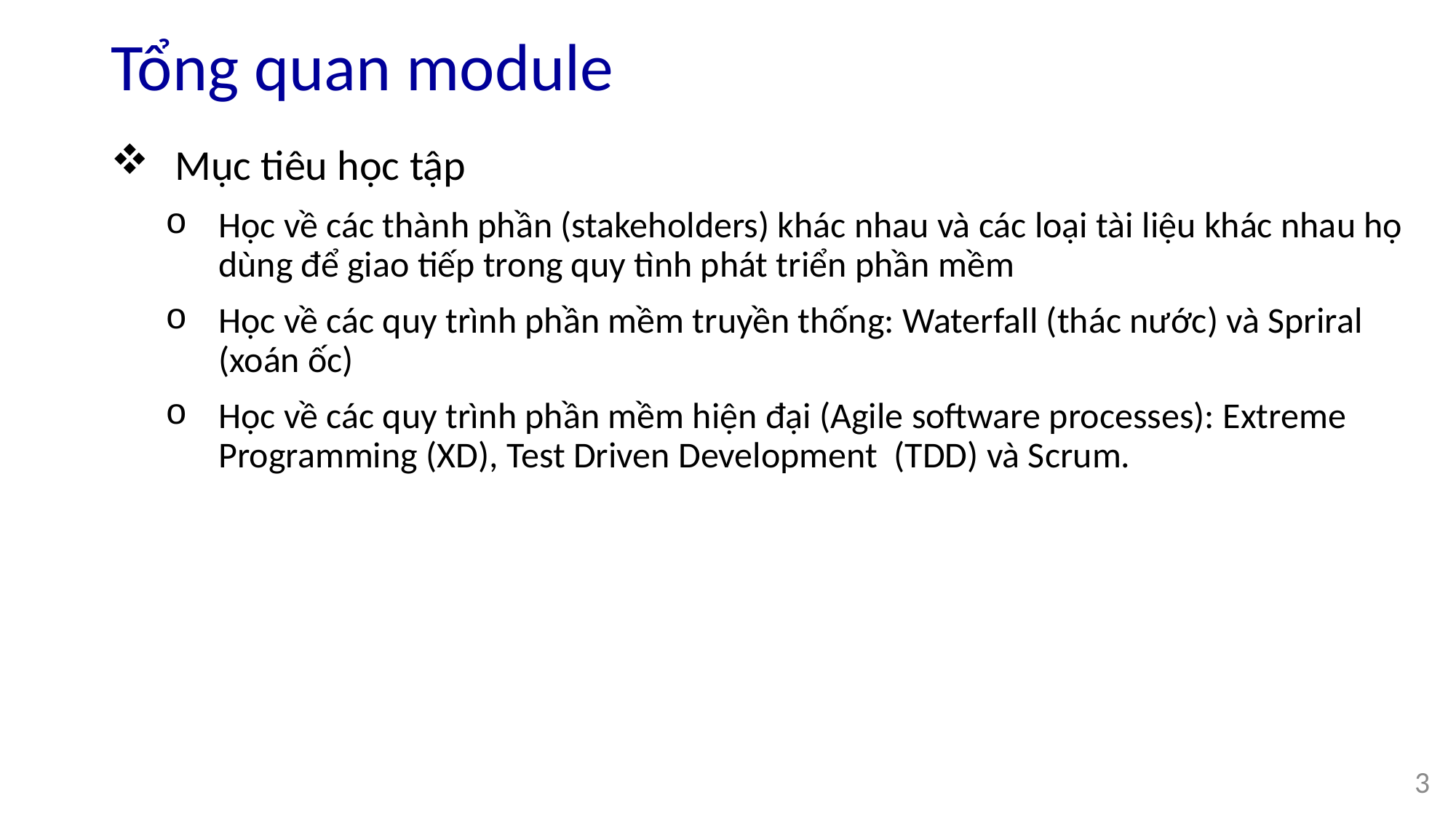

# Tổng quan module
Mục tiêu học tập
Học về các thành phần (stakeholders) khác nhau và các loại tài liệu khác nhau họ dùng để giao tiếp trong quy tình phát triển phần mềm
Học về các quy trình phần mềm truyền thống: Waterfall (thác nước) và Spriral (xoán ốc)
Học về các quy trình phần mềm hiện đại (Agile software processes): Extreme Programming (XD), Test Driven Development  (TDD) và Scrum.

3